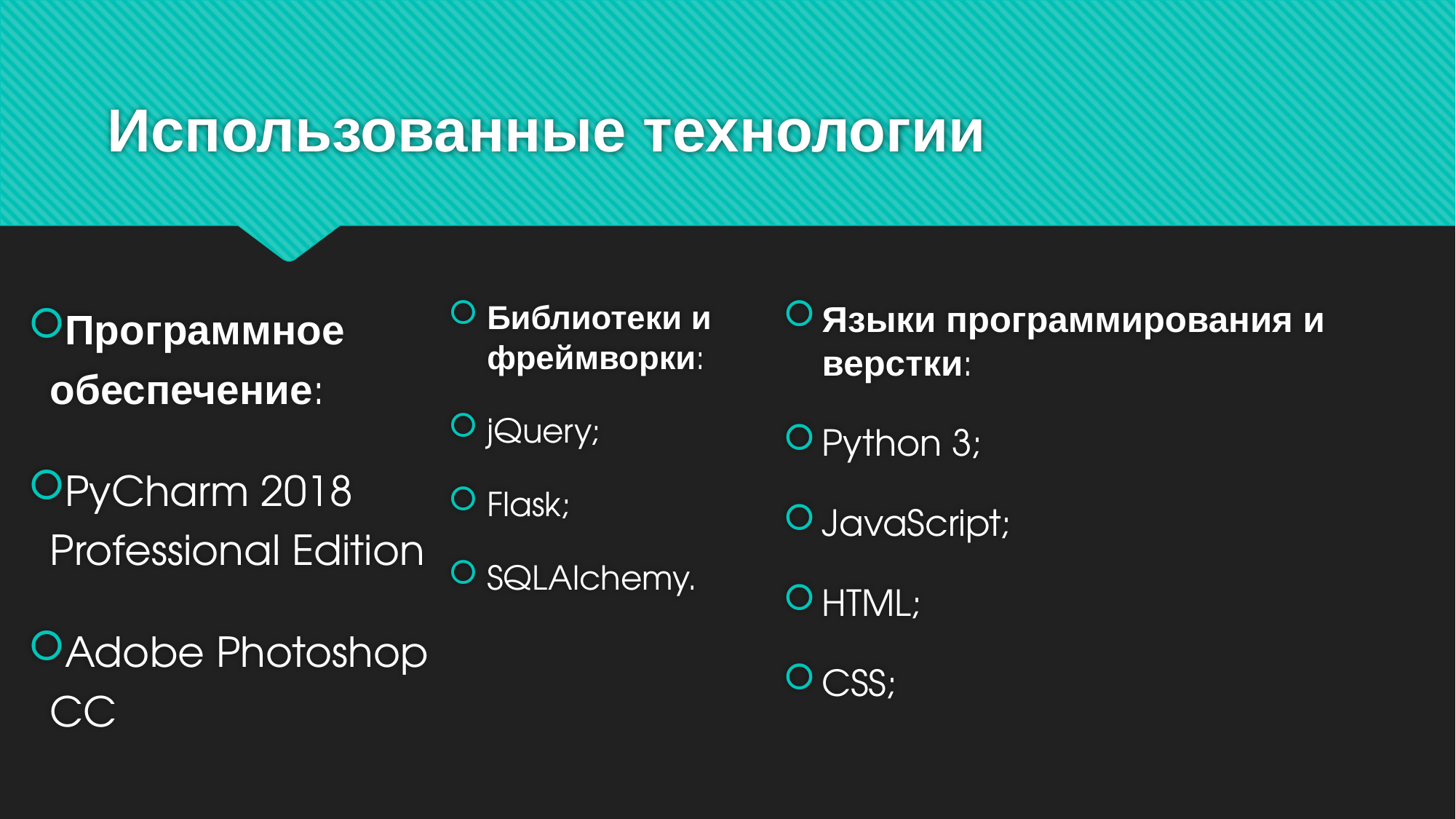

# Использованные технологии
Программное обеспечение:
PyCharm 2018 Professional Edition
Adobe Photoshop CC
Библиотеки и фреймворки:
jQuery;
Flask;
SQLAlchemy.
Языки программирования и верстки:
Python 3;
JavaScript;
HTML;
CSS;